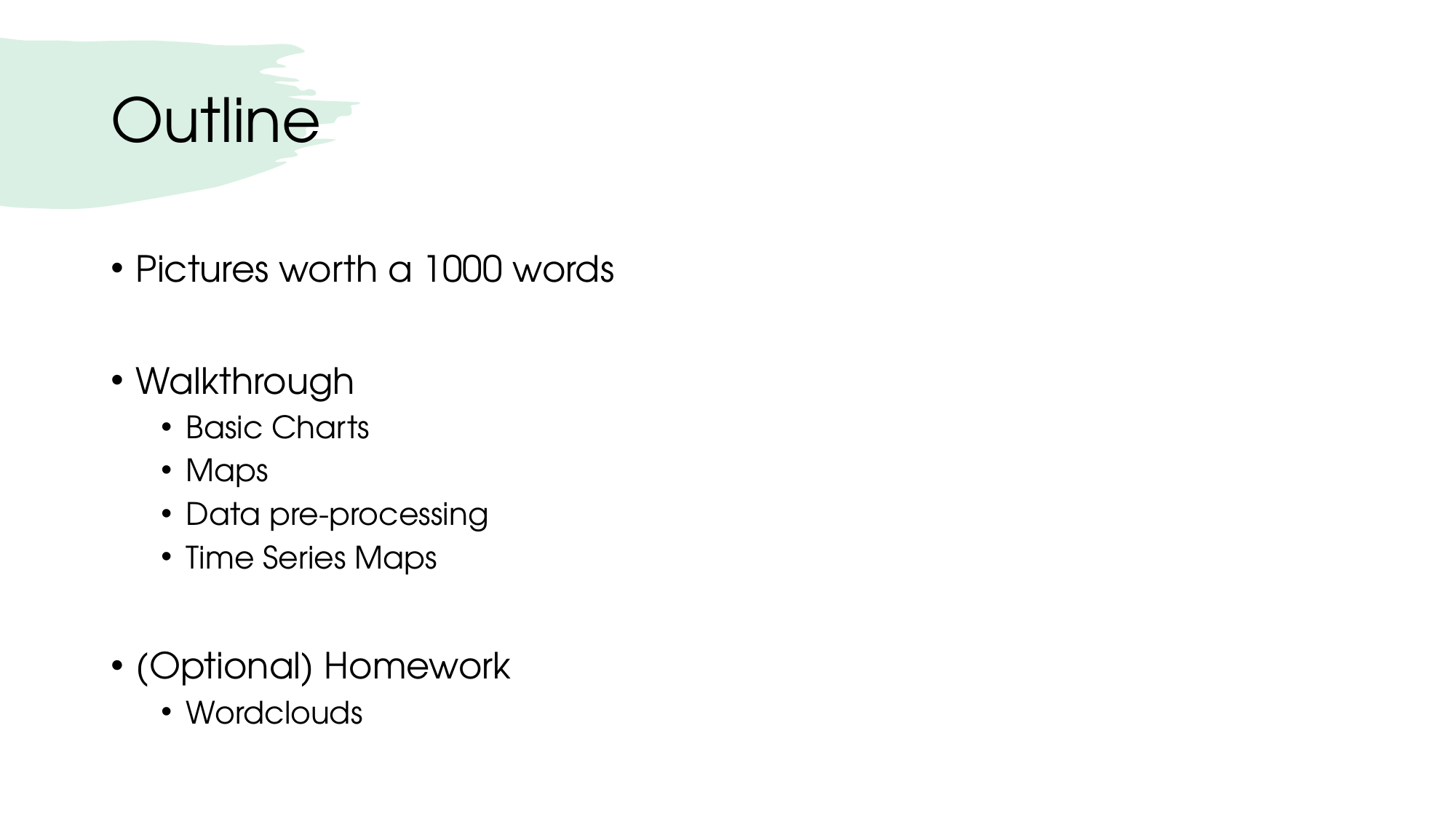

# Outline
Pictures worth a 1000 words

Walkthrough
Basic Charts
Maps
Data pre-processing
Time Series Maps

(Optional) Homework
Wordclouds